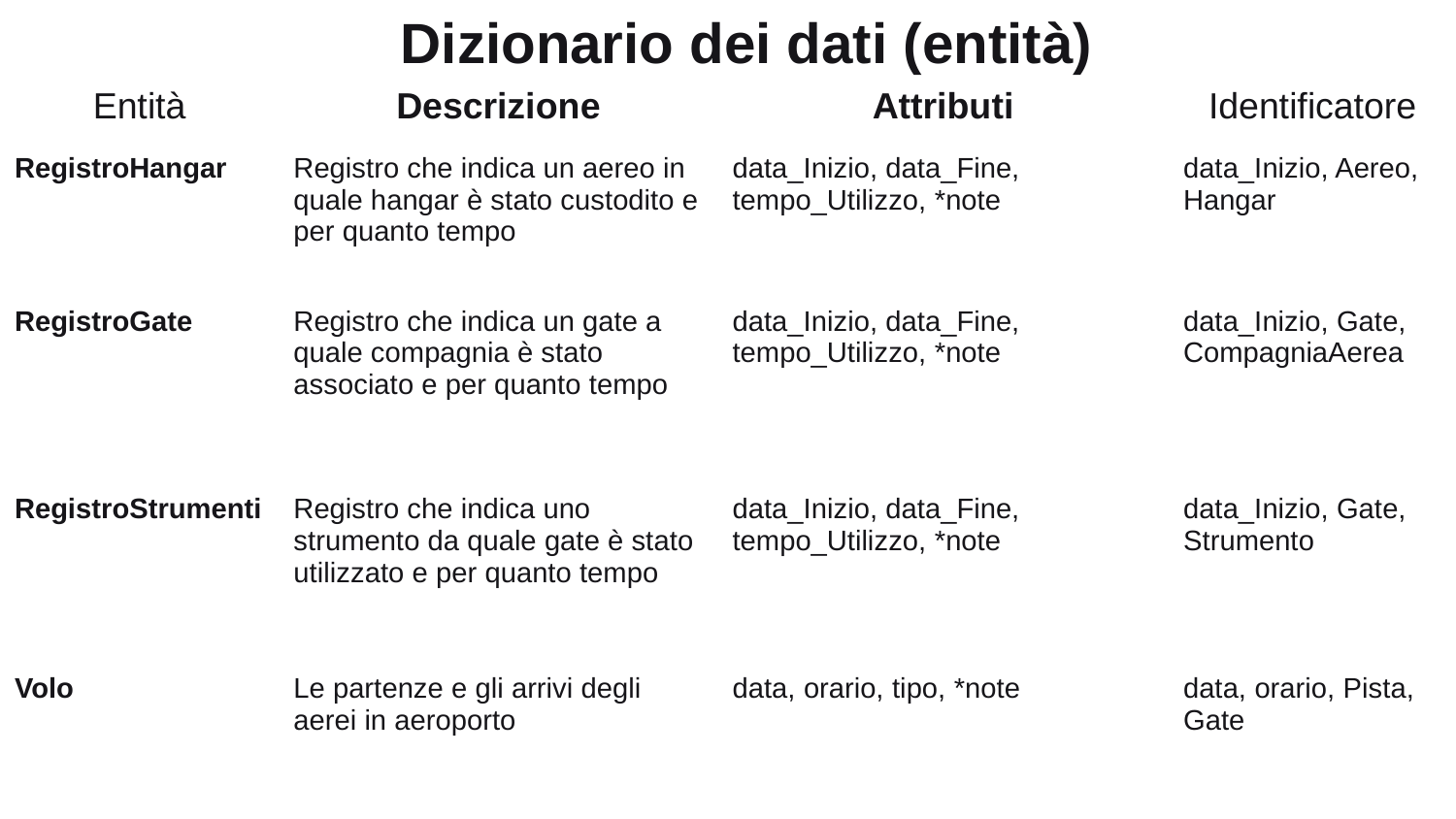

Dizionario dei dati (entità)
| Entità | Descrizione | Attributi | Identificatore |
| --- | --- | --- | --- |
| RegistroHangar | Registro che indica un aereo in quale hangar è stato custodito e per quanto tempo | data\_Inizio, data\_Fine, tempo\_Utilizzo, \*note | data\_Inizio, Aereo, Hangar |
| RegistroGate | Registro che indica un gate a quale compagnia è stato associato e per quanto tempo | data\_Inizio, data\_Fine, tempo\_Utilizzo, \*note | data\_Inizio, Gate, CompagniaAerea |
| RegistroStrumenti | Registro che indica uno strumento da quale gate è stato utilizzato e per quanto tempo | data\_Inizio, data\_Fine, tempo\_Utilizzo, \*note | data\_Inizio, Gate, Strumento |
| Volo | Le partenze e gli arrivi degli aerei in aeroporto | data, orario, tipo, \*note | data, orario, Pista, Gate |